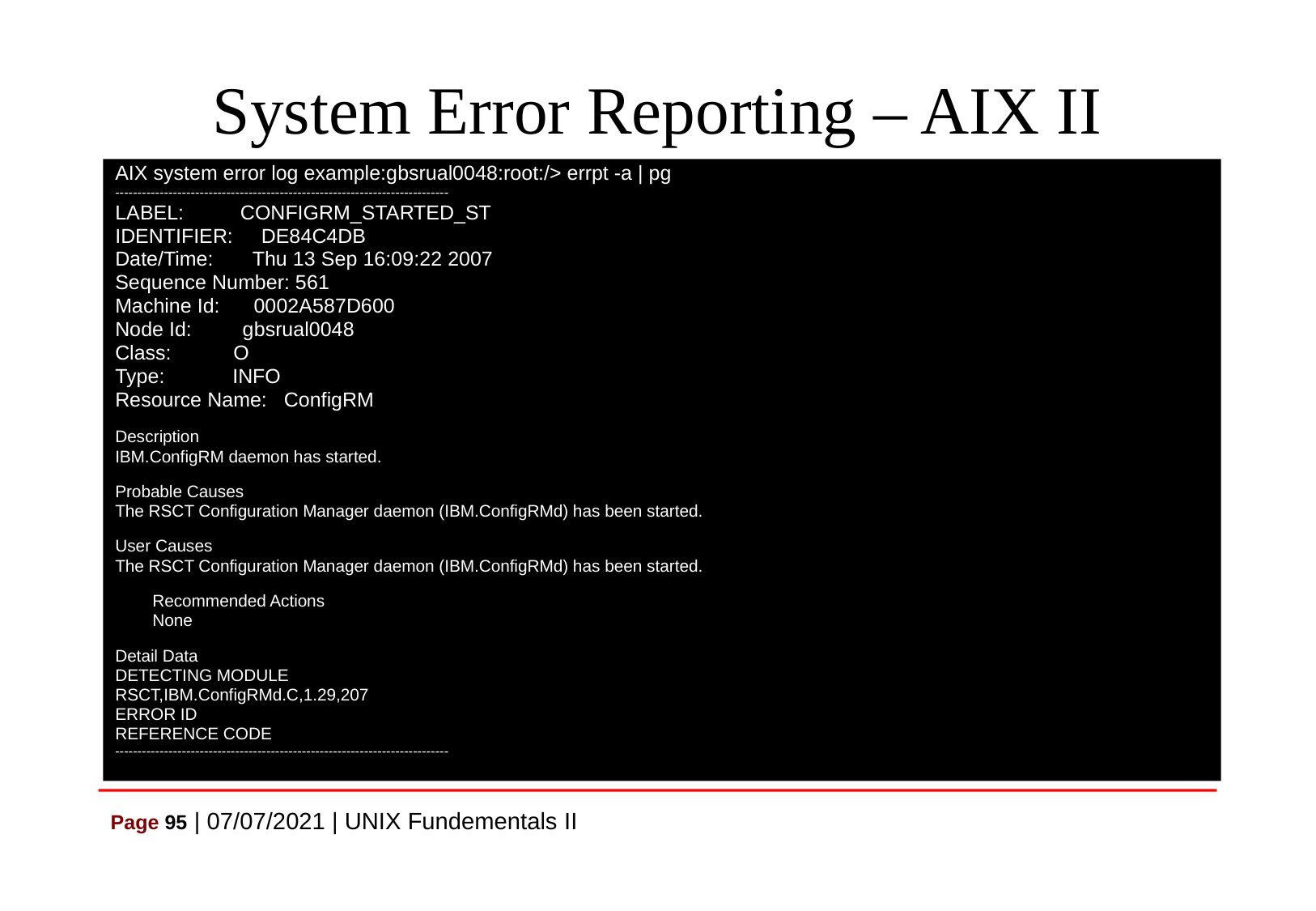

# System Error Reporting – AIX II
AIX system error log example:gbsrual0048:root:/> errpt -a | pg
---------------------------------------------------------------------------
LABEL:          CONFIGRM_STARTED_ST
IDENTIFIER:     DE84C4DB
Date/Time:       Thu 13 Sep 16:09:22 2007
Sequence Number: 561
Machine Id:      0002A587D600
Node Id:         gbsrual0048
Class:           O
Type:            INFO
Resource Name:   ConfigRM

Description
IBM.ConfigRM daemon has started.

Probable Causes
The RSCT Configuration Manager daemon (IBM.ConfigRMd) has been started.

User Causes
The RSCT Configuration Manager daemon (IBM.ConfigRMd) has been started.

        Recommended Actions
        None

Detail Data
DETECTING MODULE
RSCT,IBM.ConfigRMd.C,1.29,207
ERROR ID
REFERENCE CODE
---------------------------------------------------------------------------
Page 95 | 07/07/2021 | UNIX Fundementals II